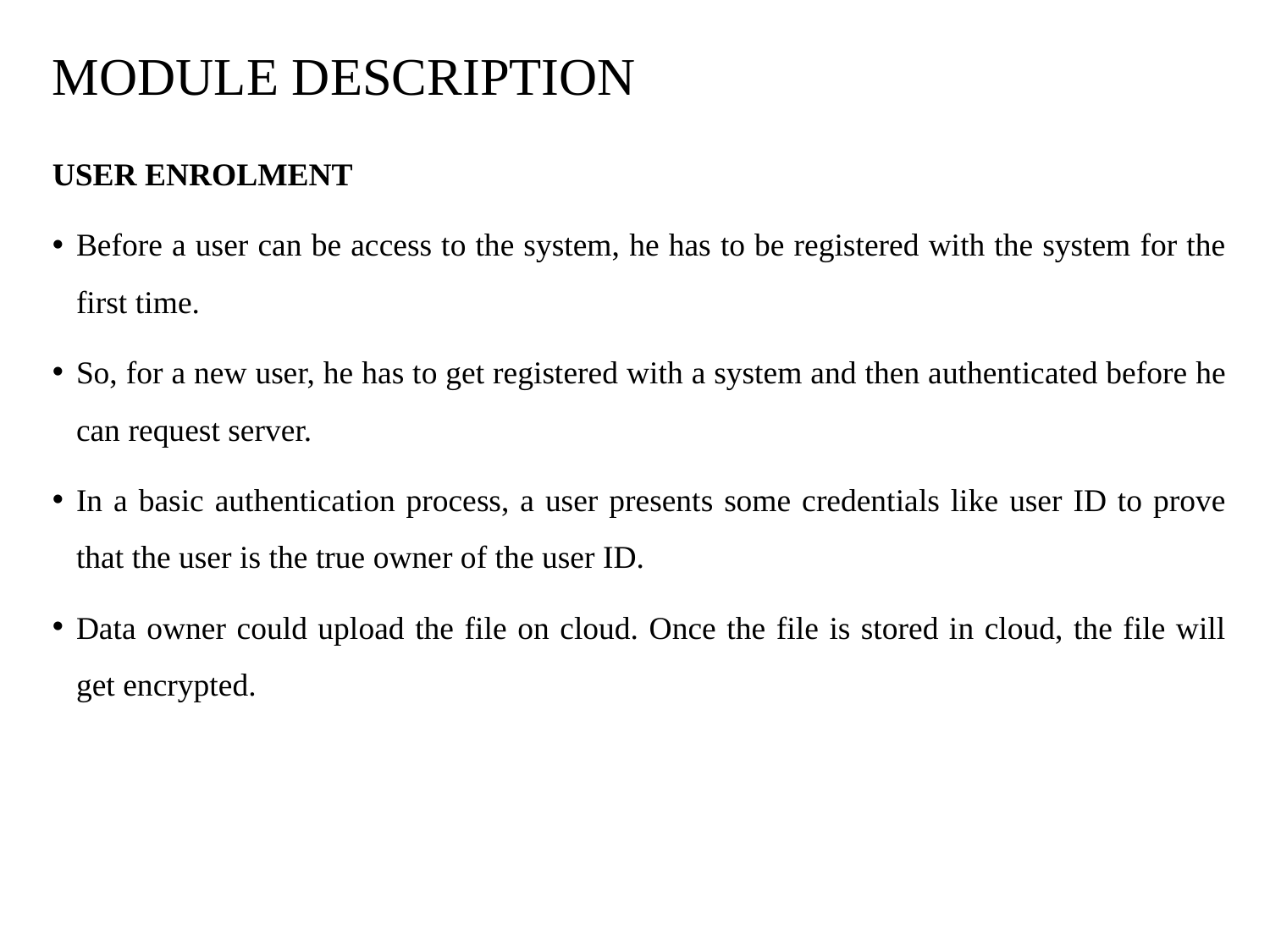

# MODULE DESCRIPTION
USER ENROLMENT
Before a user can be access to the system, he has to be registered with the system for the first time.
So, for a new user, he has to get registered with a system and then authenticated before he can request server.
In a basic authentication process, a user presents some credentials like user ID to prove that the user is the true owner of the user ID.
Data owner could upload the file on cloud. Once the file is stored in cloud, the file will get encrypted.